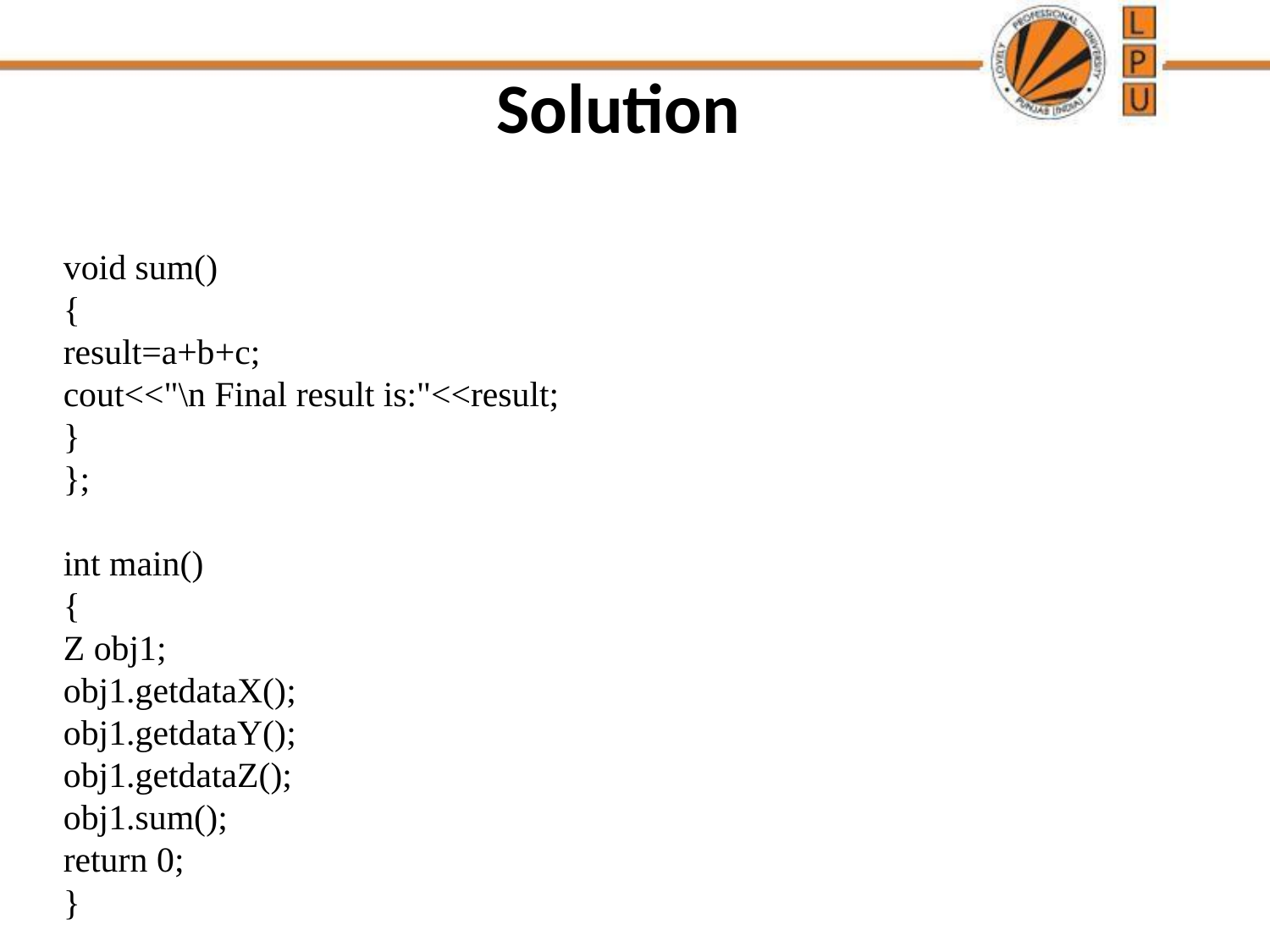

# Solution
void sum()
{
result=a+b+c;
cout<<"\n Final result is:"<<result;
}
};

int main()
{
Z obj1;
obj1.getdataX();
obj1.getdataY();
obj1.getdataZ();
obj1.sum();
return 0;
}